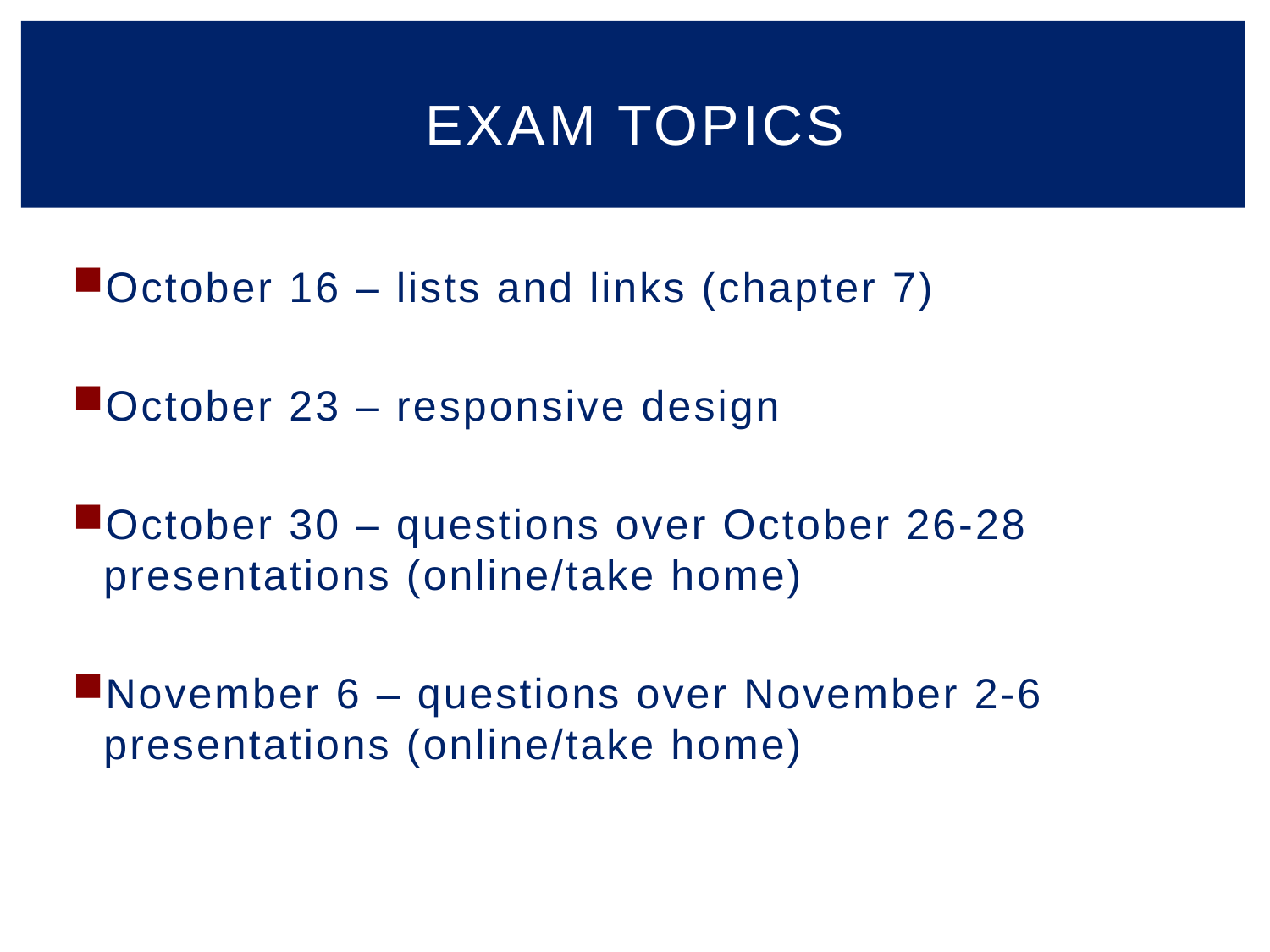

# Exam topics
October 16 – lists and links (chapter 7)

October 23 – responsive design

October 30 – questions over October 26-28 presentations (online/take home)

November 6 – questions over November 2-6 presentations (online/take home)